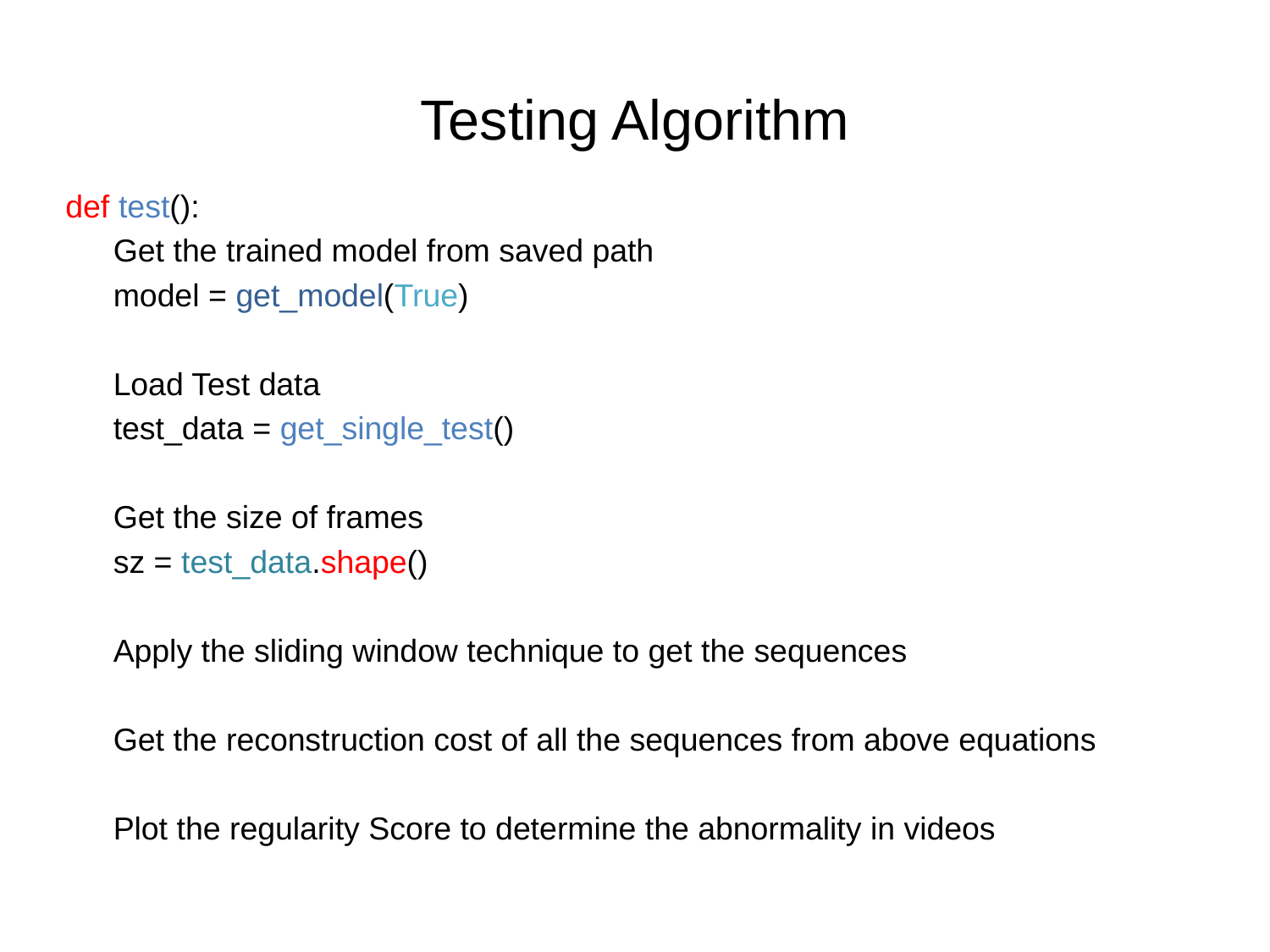

# Testing Algorithm
def test():
	Get the trained model from saved path
	model = get_model(True)

	Load Test data
	test_data = get_single_test()

	Get the size of frames
	sz = test_data.shape()

	Apply the sliding window technique to get the sequences

	Get the reconstruction cost of all the sequences from above equations

	Plot the regularity Score to determine the abnormality in videos